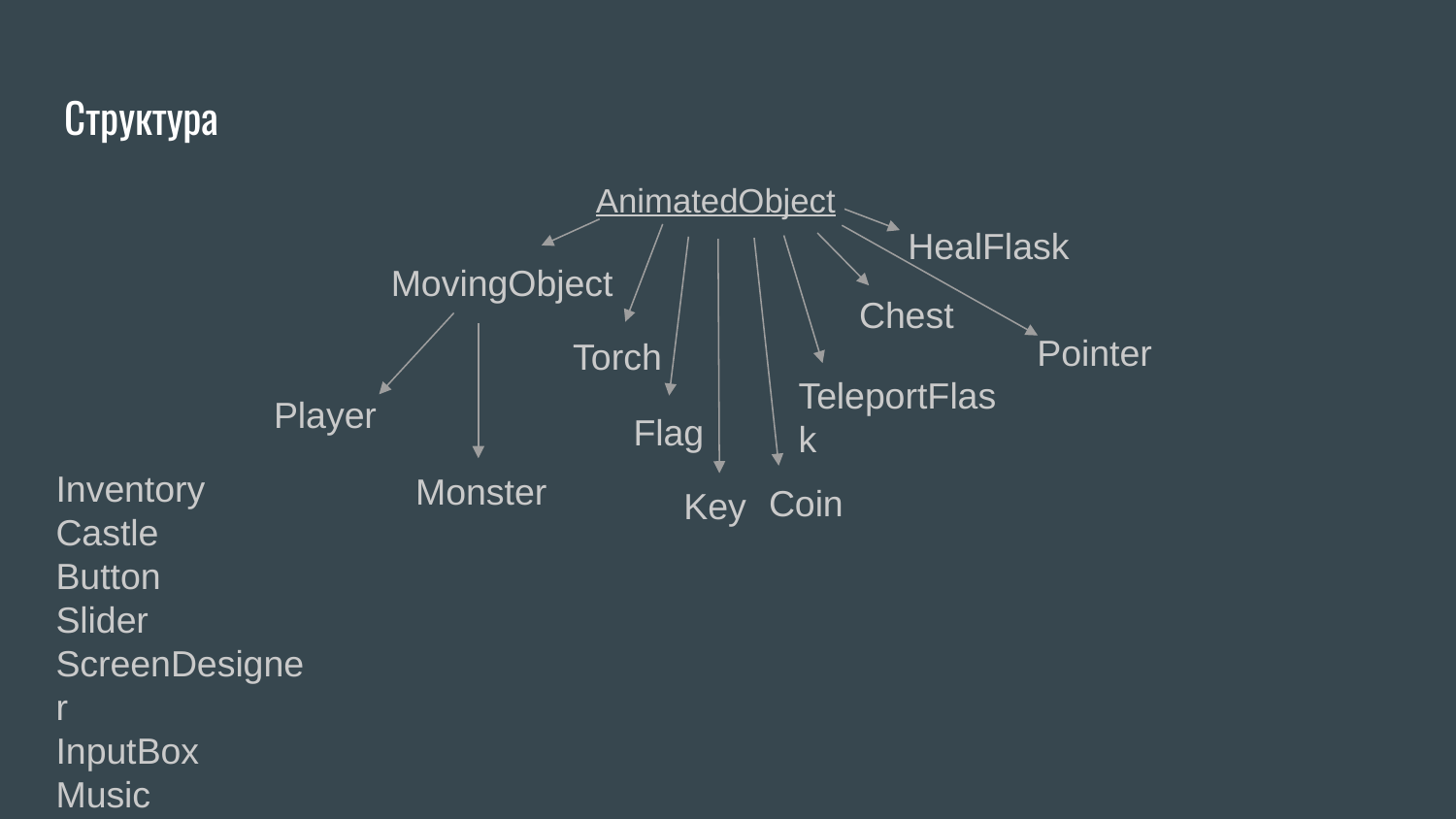

# Структура
AnimatedObject
HealFlask
MovingObject
Chest
Pointer
Torch
TeleportFlask
Player
Flag
Inventory
Castle
Button
Slider
ScreenDesigner
InputBox
Music
Monster
Coin
Key